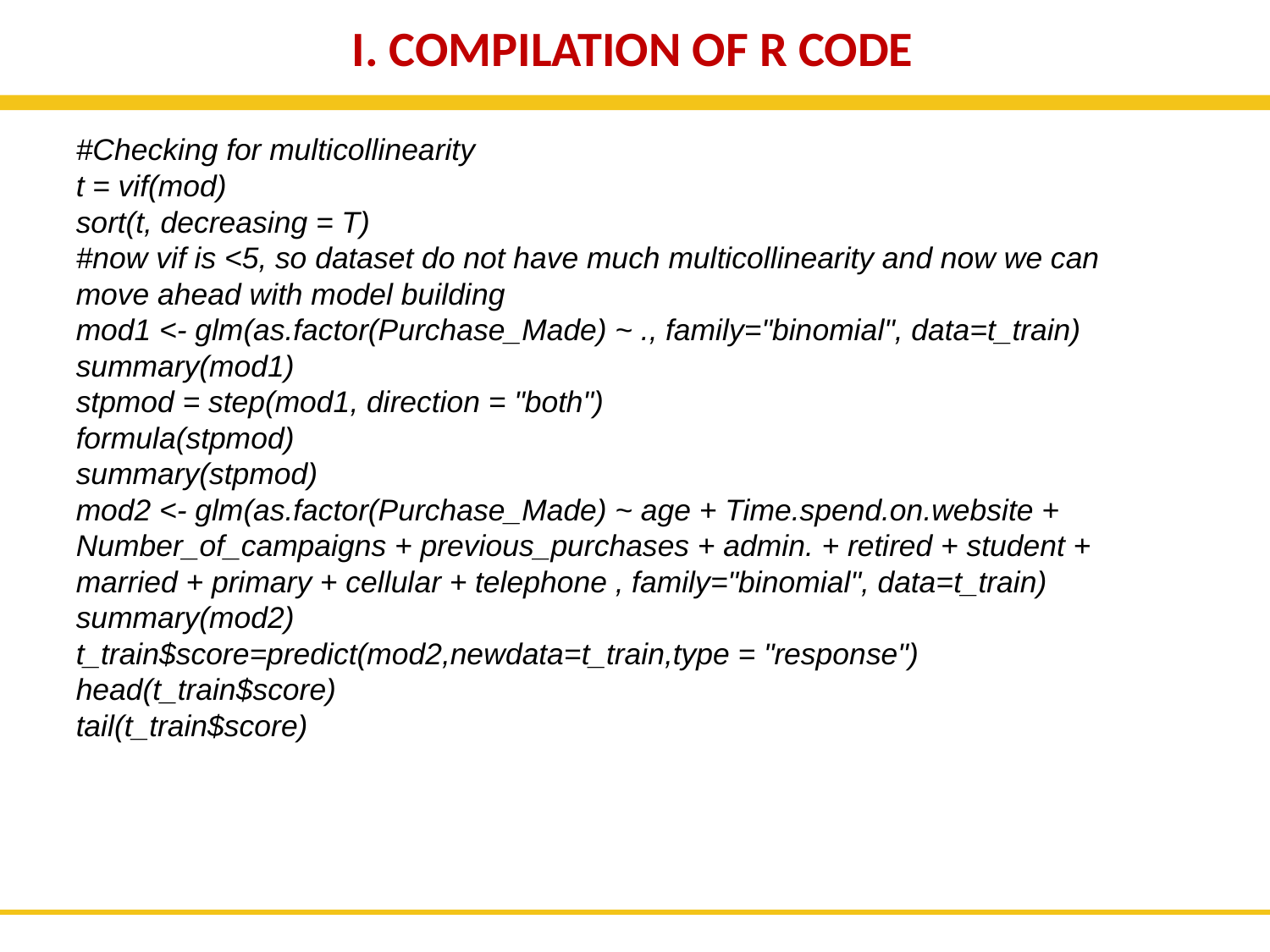

I. COMPILATION OF R CODE

#Checking for multicollinearity
t = vif(mod)
sort(t, decreasing = T)
#now vif is <5, so dataset do not have much multicollinearity and now we can move ahead with model building
mod1 <- glm(as.factor(Purchase_Made) ~ ., family="binomial", data=t_train)
summary(mod1)
stpmod = step(mod1, direction = "both")
formula(stpmod)
summary(stpmod)
mod2 <- glm(as.factor(Purchase_Made) ~ age + Time.spend.on.website + Number_of_campaigns + previous_purchases + admin. + retired + student + married + primary + cellular + telephone , family="binomial", data=t_train)
summary(mod2)
t_train$score=predict(mod2,newdata=t_train,type = "response")
head(t_train$score)
tail(t_train$score)